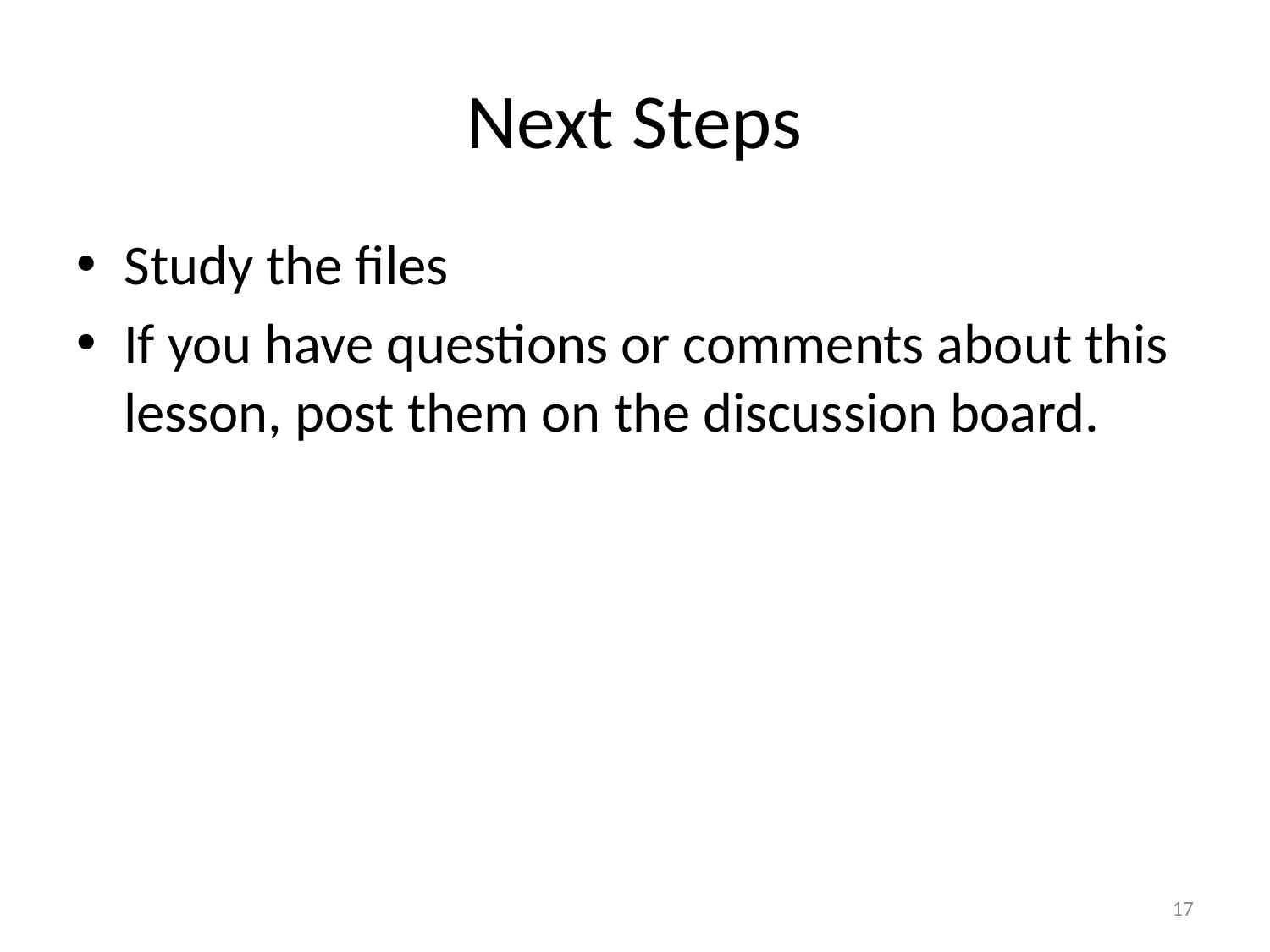

# Next Steps
Study the files
If you have questions or comments about this lesson, post them on the discussion board.
17